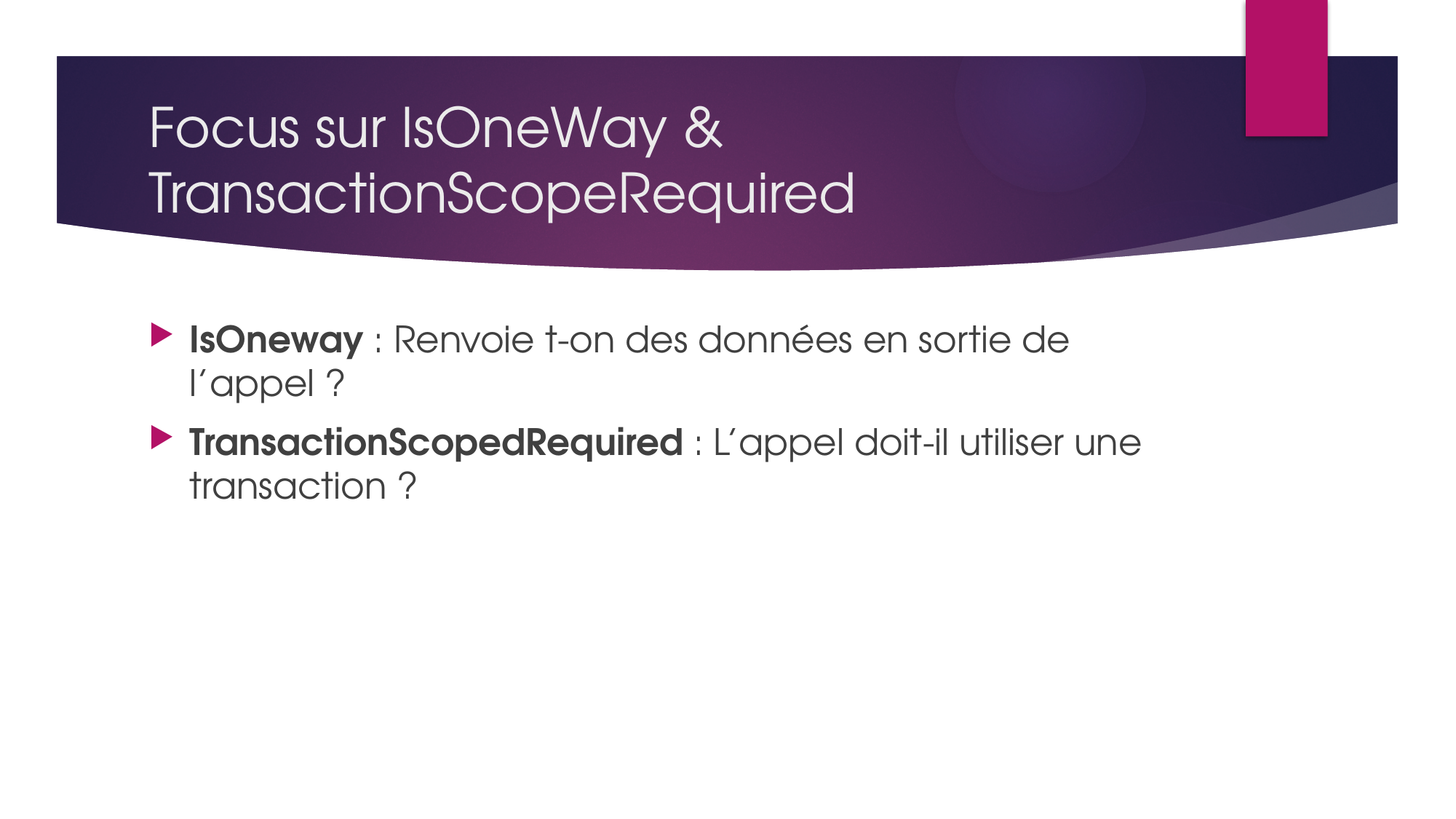

# Focus sur IsOneWay & TransactionScopeRequired
IsOneway : Renvoie t-on des données en sortie de l’appel ?
TransactionScopedRequired : L’appel doit-il utiliser une transaction ?